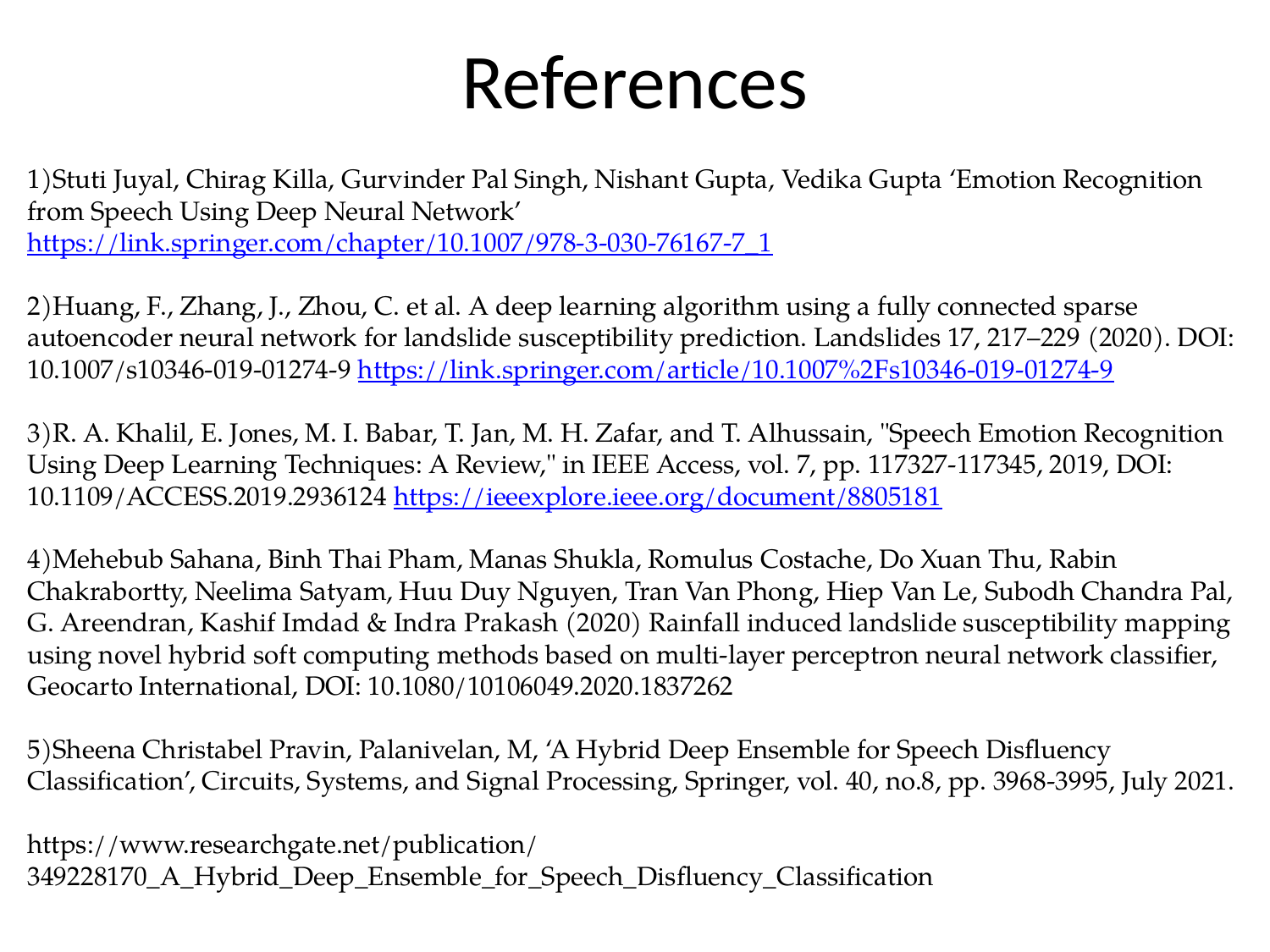

# References
1)Stuti Juyal, Chirag Killa, Gurvinder Pal Singh, Nishant Gupta, Vedika Gupta ‘Emotion Recognition from Speech Using Deep Neural Network’ https://link.springer.com/chapter/10.1007/978-3-030-76167-7_1

2)Huang, F., Zhang, J., Zhou, C. et al. A deep learning algorithm using a fully connected sparse autoencoder neural network for landslide susceptibility prediction. Landslides 17, 217–229 (2020). DOI: 10.1007/s10346-019-01274-9 https://link.springer.com/article/10.1007%2Fs10346-019-01274-9

3)R. A. Khalil, E. Jones, M. I. Babar, T. Jan, M. H. Zafar, and T. Alhussain, "Speech Emotion Recognition Using Deep Learning Techniques: A Review," in IEEE Access, vol. 7, pp. 117327-117345, 2019, DOI: 10.1109/ACCESS.2019.2936124 https://ieeexplore.ieee.org/document/8805181

4)Mehebub Sahana, Binh Thai Pham, Manas Shukla, Romulus Costache, Do Xuan Thu, Rabin Chakrabortty, Neelima Satyam, Huu Duy Nguyen, Tran Van Phong, Hiep Van Le, Subodh Chandra Pal, G. Areendran, Kashif Imdad & Indra Prakash (2020) Rainfall induced landslide susceptibility mapping using novel hybrid soft computing methods based on multi-layer perceptron neural network classifier, Geocarto International, DOI: 10.1080/10106049.2020.1837262

5)Sheena Christabel Pravin, Palanivelan, M, ‘A Hybrid Deep Ensemble for Speech Disfluency Classification’, Circuits, Systems, and Signal Processing, Springer, vol. 40, no.8, pp. 3968-3995, July 2021.

https://www.researchgate.net/publication/349228170_A_Hybrid_Deep_Ensemble_for_Speech_Disfluency_Classification

.